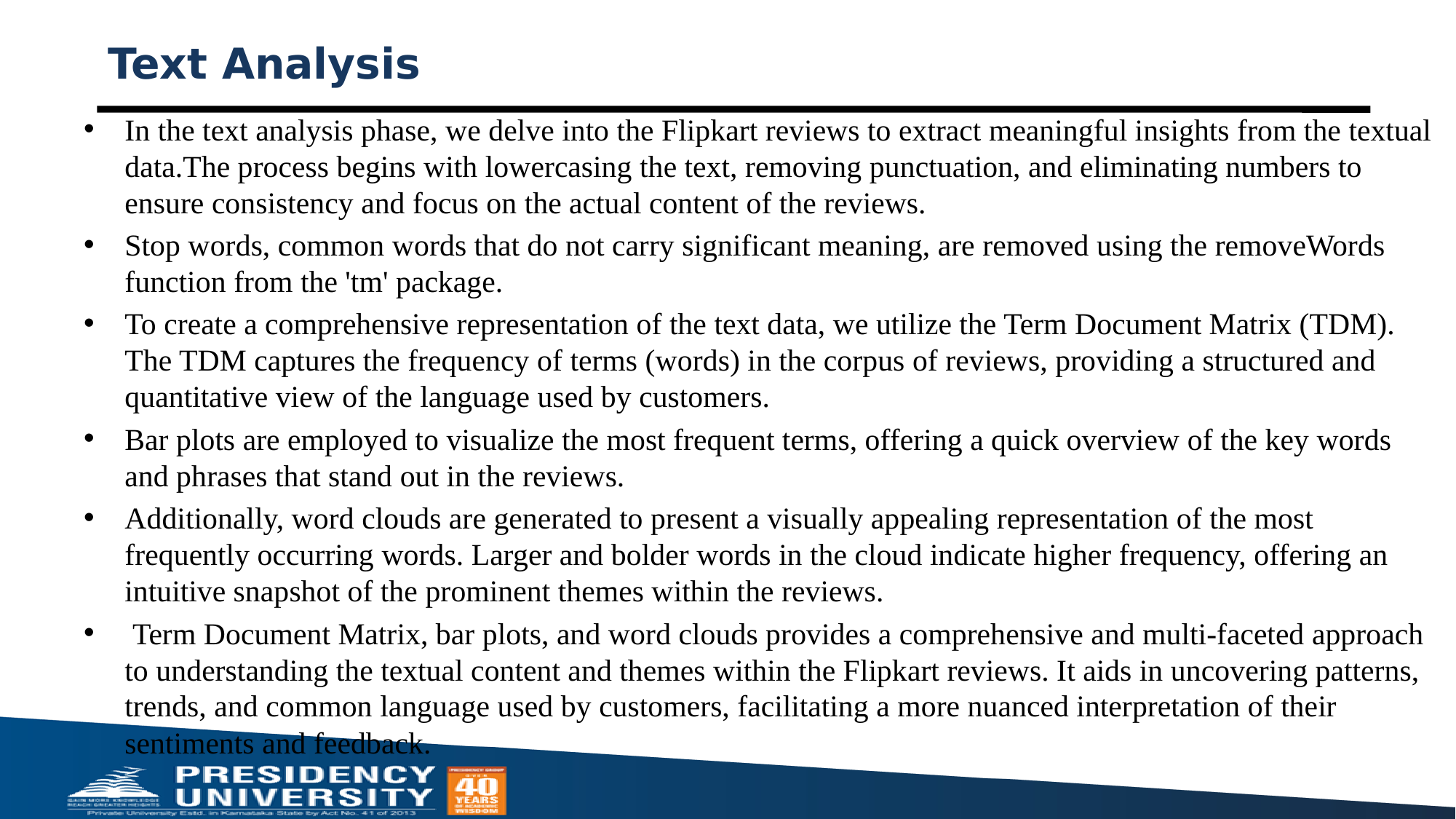

# Text Analysis
In the text analysis phase, we delve into the Flipkart reviews to extract meaningful insights from the textual data.The process begins with lowercasing the text, removing punctuation, and eliminating numbers to ensure consistency and focus on the actual content of the reviews.
Stop words, common words that do not carry significant meaning, are removed using the removeWords function from the 'tm' package.
To create a comprehensive representation of the text data, we utilize the Term Document Matrix (TDM). The TDM captures the frequency of terms (words) in the corpus of reviews, providing a structured and quantitative view of the language used by customers.
Bar plots are employed to visualize the most frequent terms, offering a quick overview of the key words and phrases that stand out in the reviews.
Additionally, word clouds are generated to present a visually appealing representation of the most frequently occurring words. Larger and bolder words in the cloud indicate higher frequency, offering an intuitive snapshot of the prominent themes within the reviews.
 Term Document Matrix, bar plots, and word clouds provides a comprehensive and multi-faceted approach to understanding the textual content and themes within the Flipkart reviews. It aids in uncovering patterns, trends, and common language used by customers, facilitating a more nuanced interpretation of their sentiments and feedback.